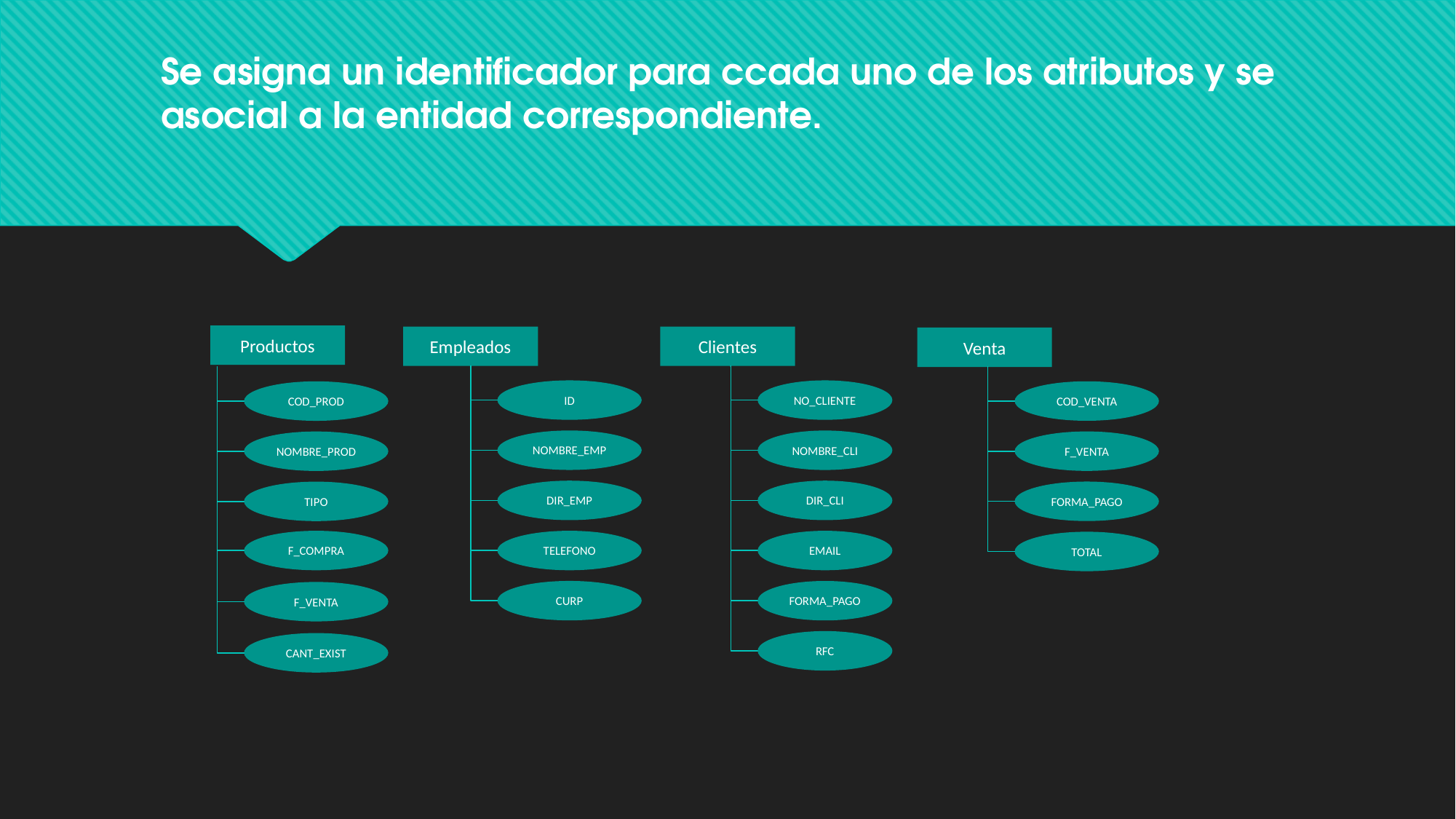

Se asigna un identificador para ccada uno de los atributos y se asocial a la entidad correspondiente.
Productos
Clientes
Empleados
Venta
ID
NO_CLIENTE
COD_VENTA
COD_PROD
NOMBRE_EMP
NOMBRE_CLI
F_VENTA
NOMBRE_PROD
DIR_EMP
DIR_CLI
FORMA_PAGO
TIPO
F_COMPRA
TELEFONO
EMAIL
TOTAL
CURP
FORMA_PAGO
F_VENTA
RFC
CANT_EXIST